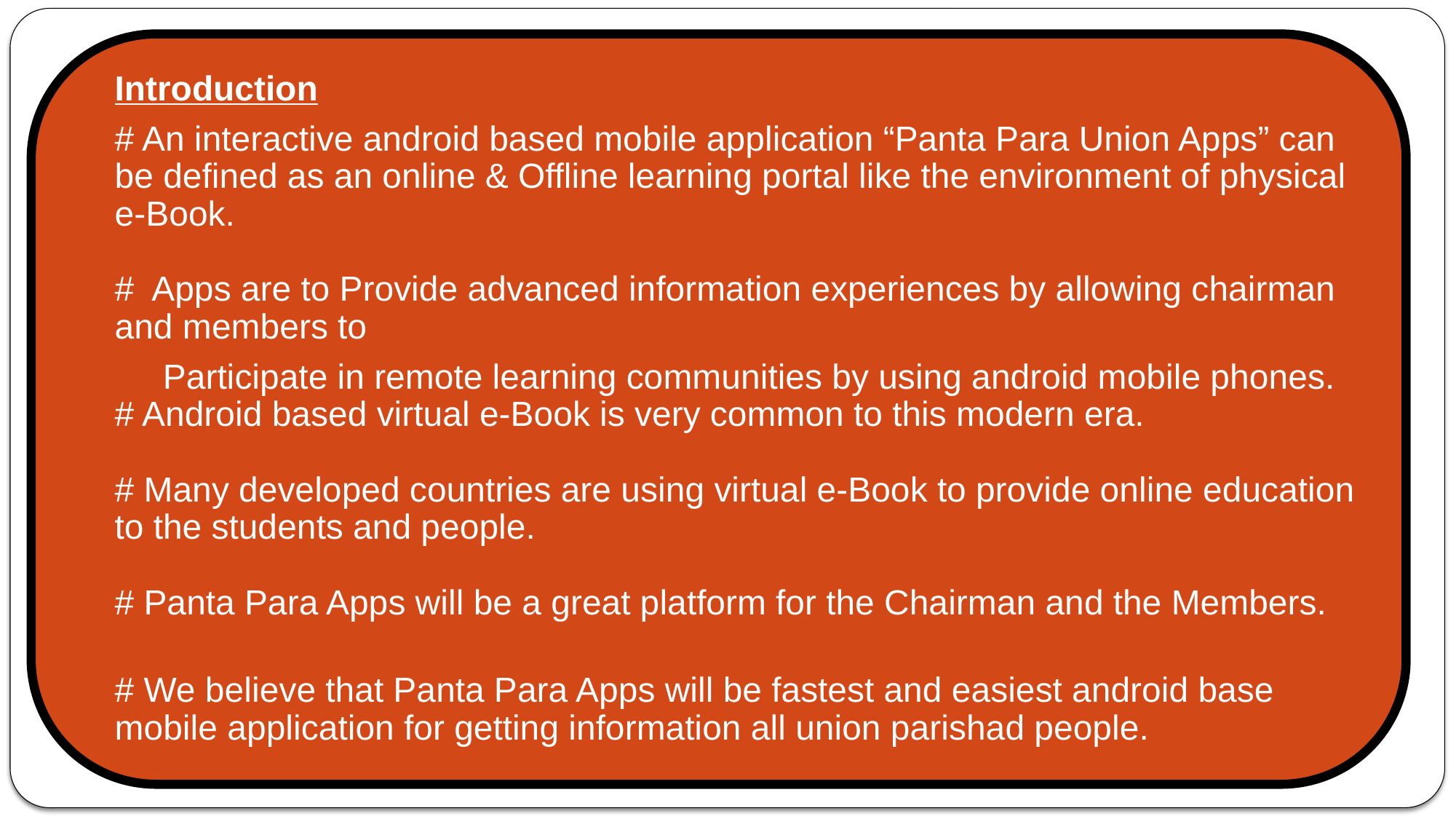

Introduction
# An interactive android based mobile application “Panta Para Union Apps” can be defined as an online & Offline learning portal like the environment of physical e-Book. #  Apps are to Provide advanced information experiences by allowing chairman and members to
     Participate in remote learning communities by using android mobile phones.
# Android based virtual e-Book is very common to this modern era.
# Many developed countries are using virtual e-Book to provide online education to the students and people.
# Panta Para Apps will be a great platform for the Chairman and the Members.
# We believe that Panta Para Apps will be fastest and easiest android base mobile application for getting information all union parishad people.